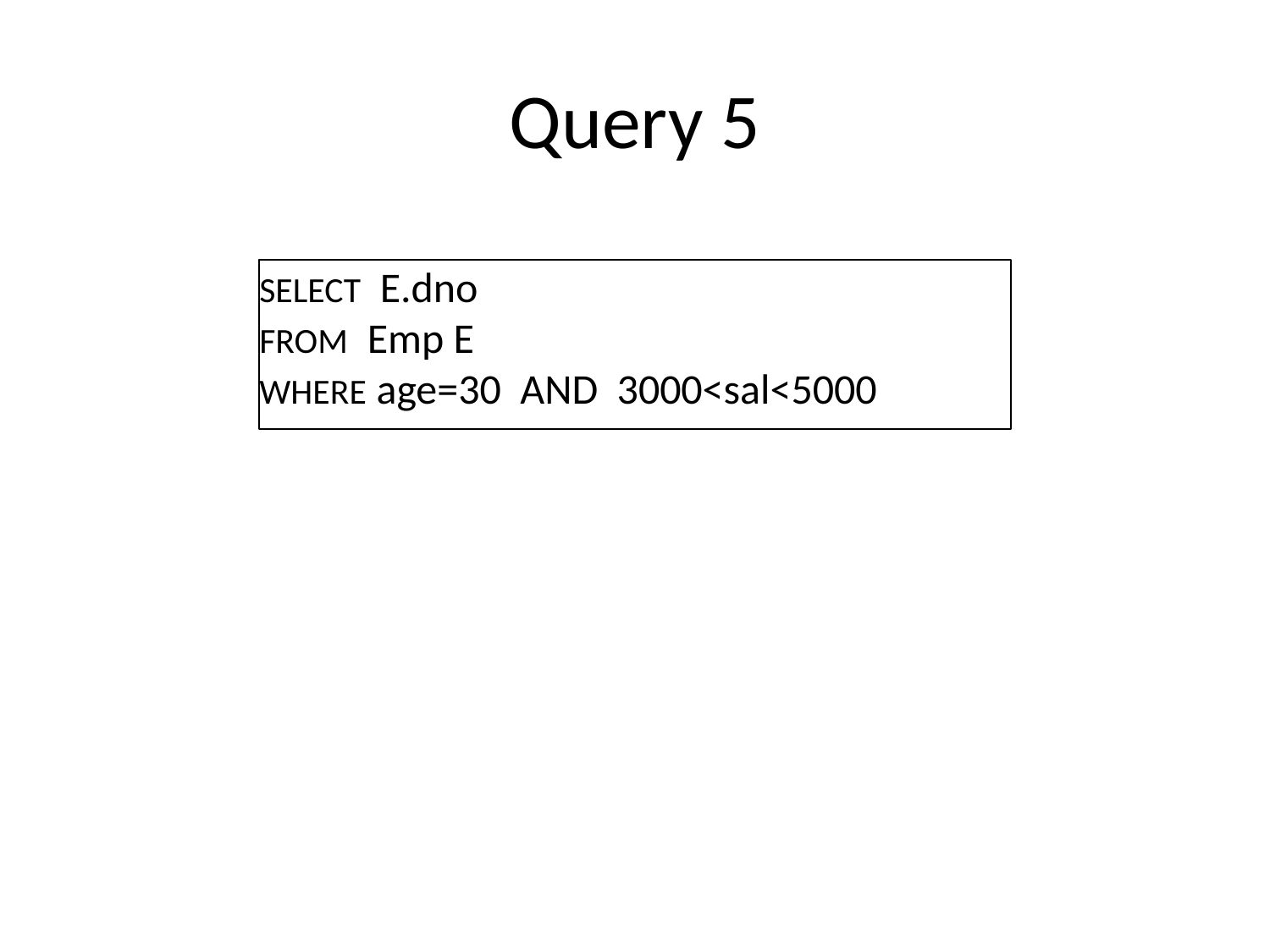

# Query 5

SELECT  E.dno
FROM  Emp E
WHERE age=30  AND  3000<sal<5000